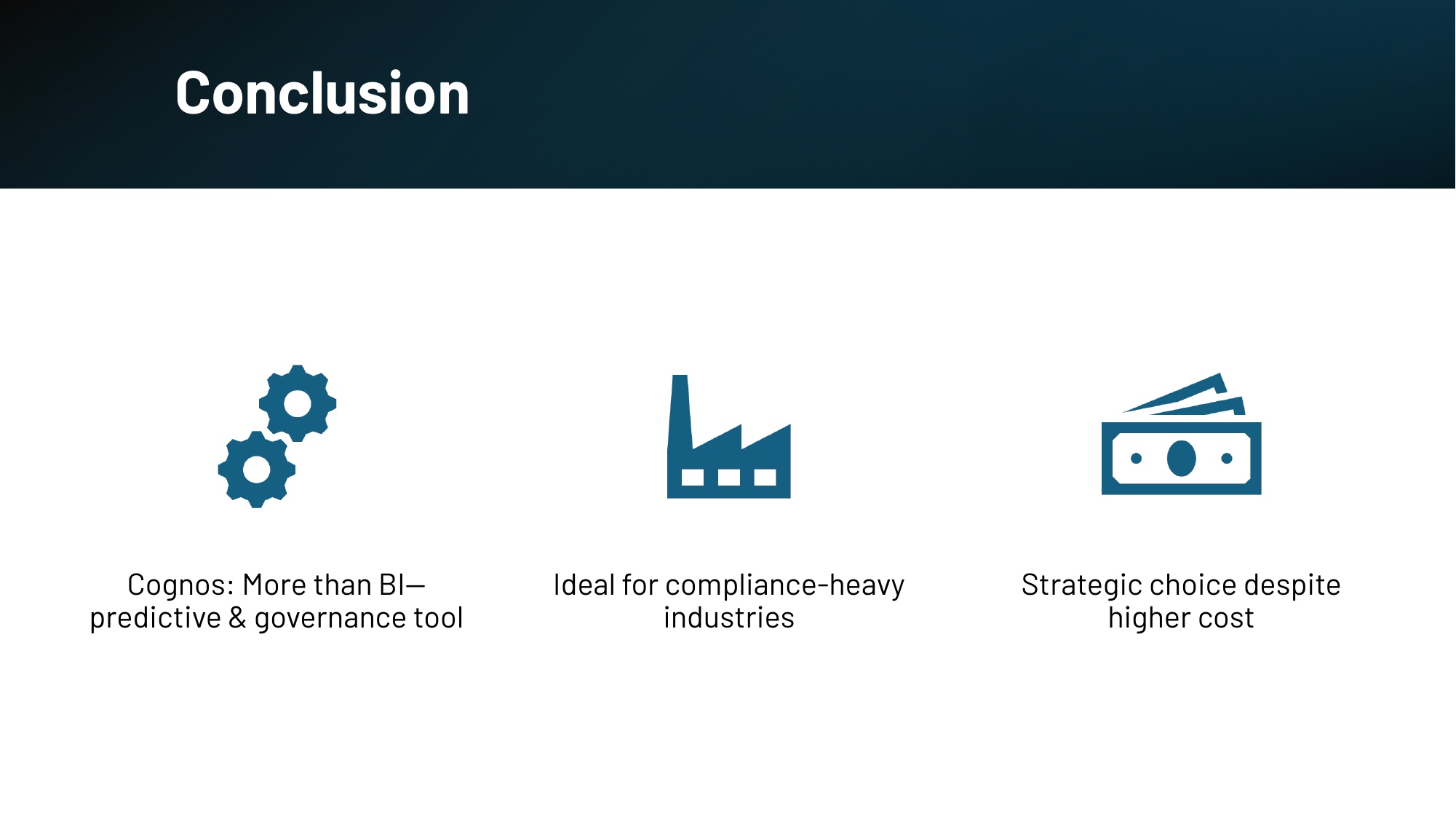

# Conclusion
Cognos: More than BI—predictive & governance tool
Ideal for compliance-heavy industries
Strategic choice despite higher cost